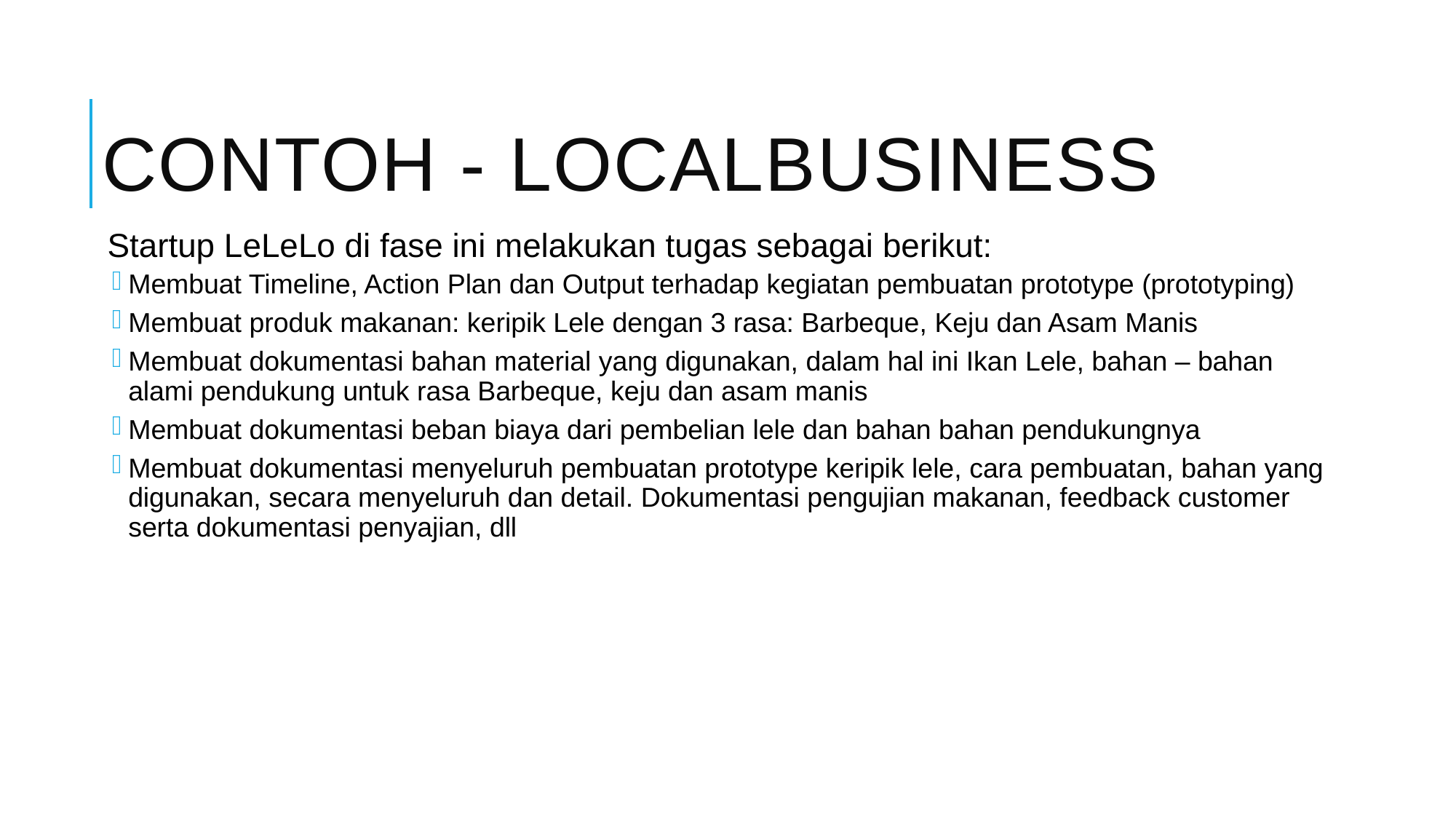

# Contoh - LocalBusiness
Startup LeLeLo di fase ini melakukan tugas sebagai berikut:
Membuat Timeline, Action Plan dan Output terhadap kegiatan pembuatan prototype (prototyping)
Membuat produk makanan: keripik Lele dengan 3 rasa: Barbeque, Keju dan Asam Manis
Membuat dokumentasi bahan material yang digunakan, dalam hal ini Ikan Lele, bahan – bahan alami pendukung untuk rasa Barbeque, keju dan asam manis
Membuat dokumentasi beban biaya dari pembelian lele dan bahan bahan pendukungnya
Membuat dokumentasi menyeluruh pembuatan prototype keripik lele, cara pembuatan, bahan yang digunakan, secara menyeluruh dan detail. Dokumentasi pengujian makanan, feedback customer serta dokumentasi penyajian, dll